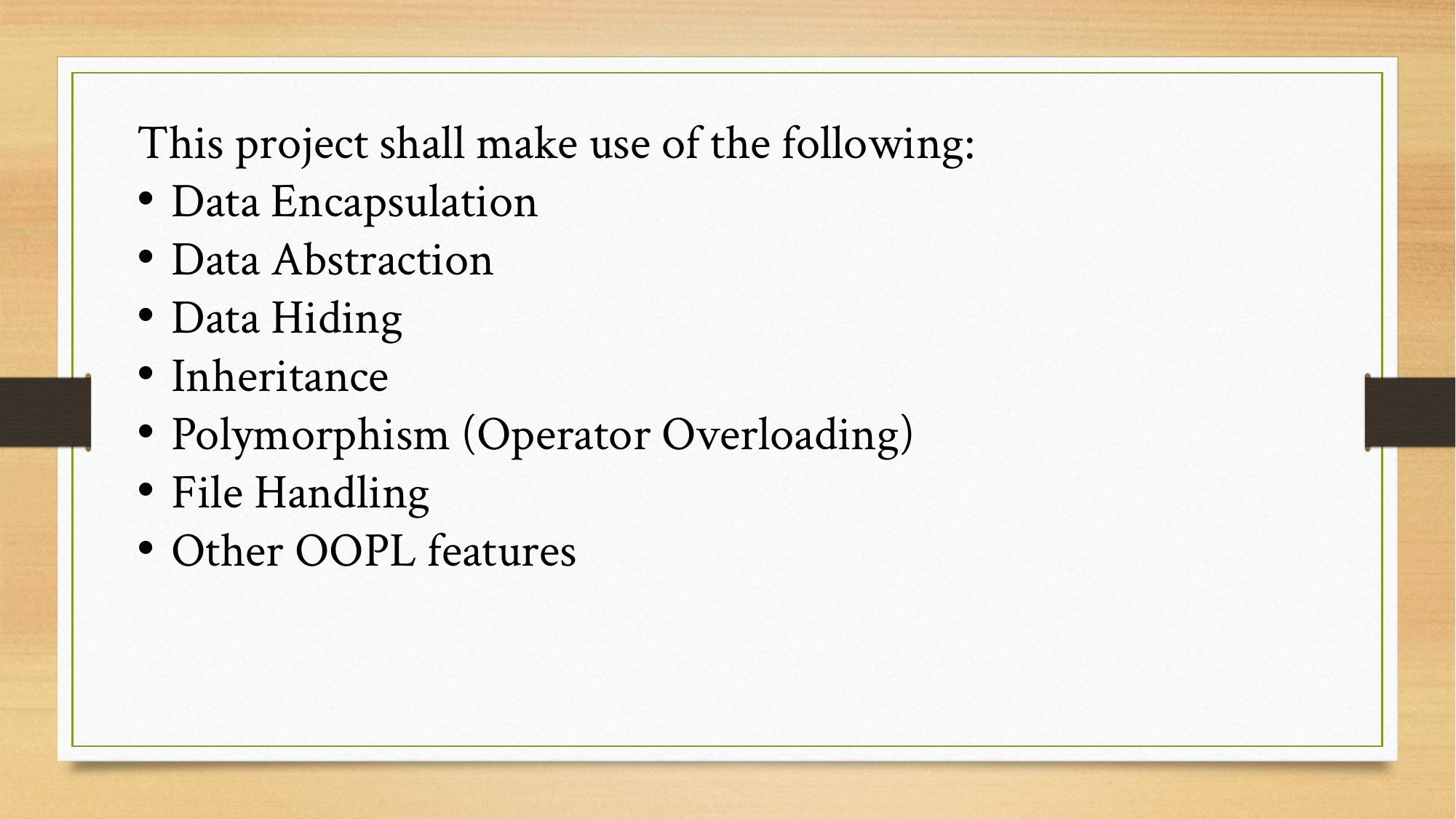

This project shall make use of the following:
Data Encapsulation
Data Abstraction
Data Hiding
Inheritance
Polymorphism (Operator Overloading)
File Handling
Other OOPL features